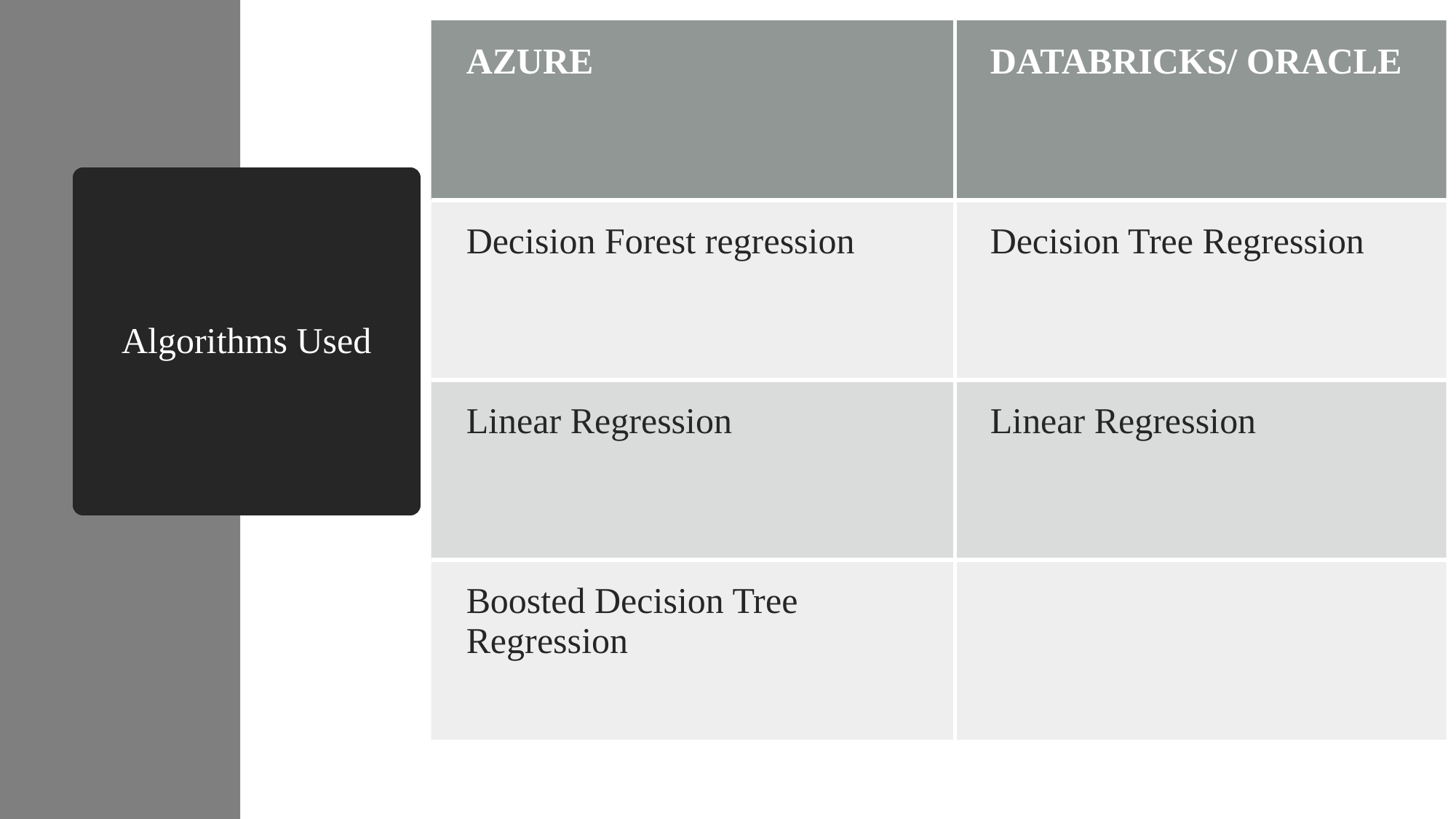

| AZURE | DATABRICKS/ ORACLE |
| --- | --- |
| Decision Forest regression | Decision Tree Regression |
| Linear Regression | Linear Regression |
| Boosted Decision Tree Regression |  |
# Algorithms Used